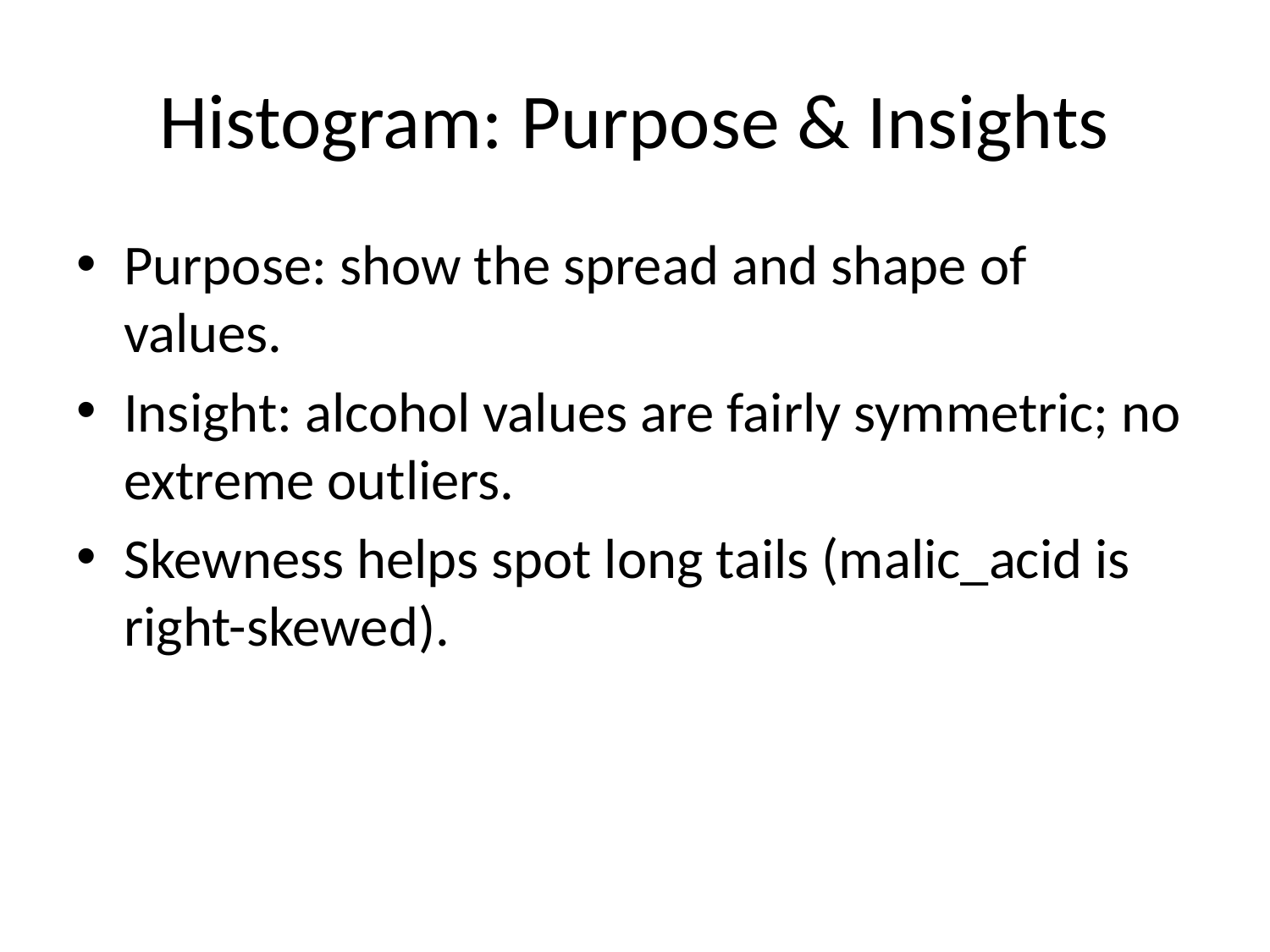

# Histogram: Purpose & Insights
Purpose: show the spread and shape of values.
Insight: alcohol values are fairly symmetric; no extreme outliers.
Skewness helps spot long tails (malic_acid is right-skewed).